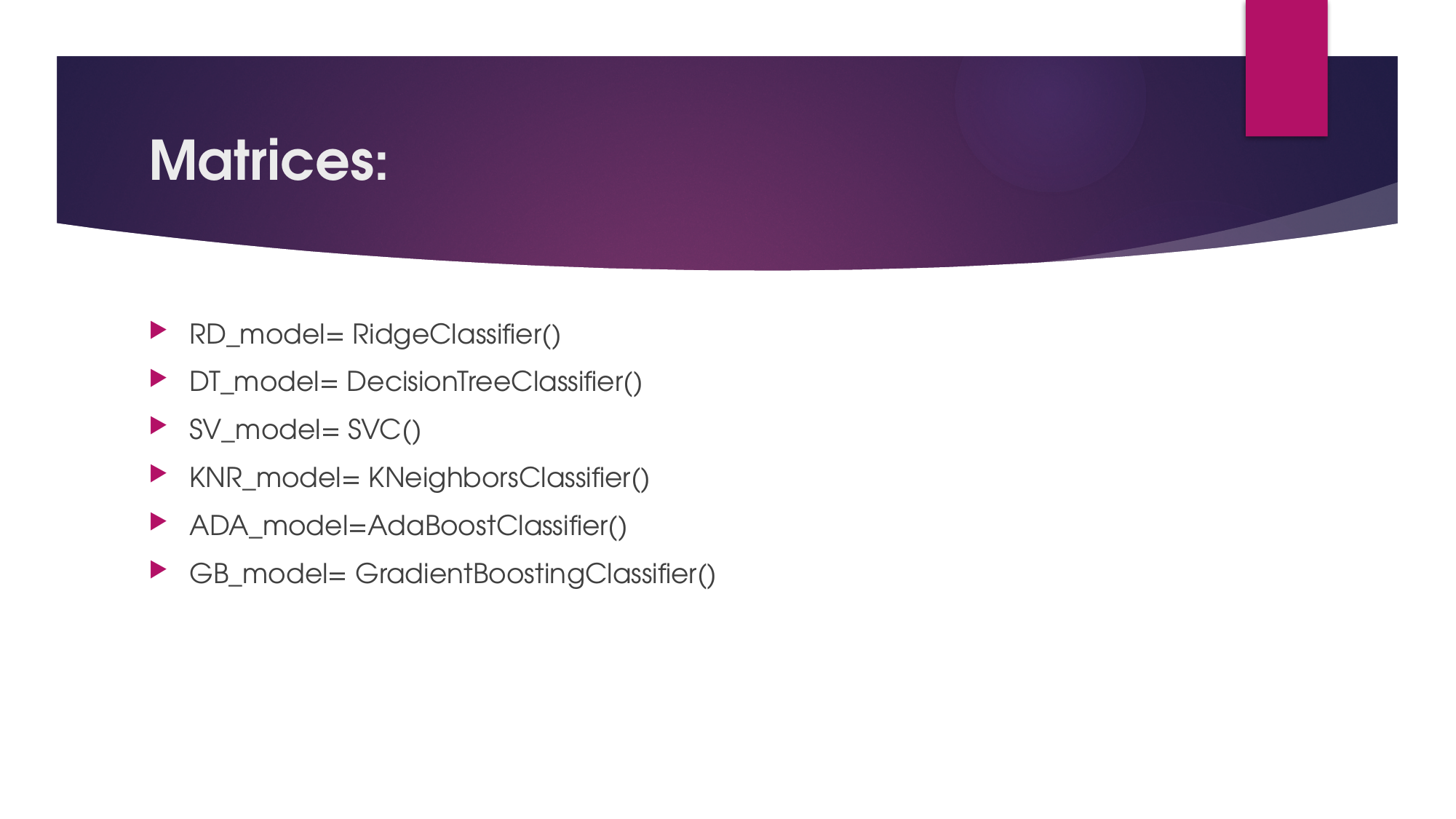

# Matrices:
RD_model= RidgeClassifier()
DT_model= DecisionTreeClassifier()
SV_model= SVC()
KNR_model= KNeighborsClassifier()
ADA_model=AdaBoostClassifier()
GB_model= GradientBoostingClassifier()